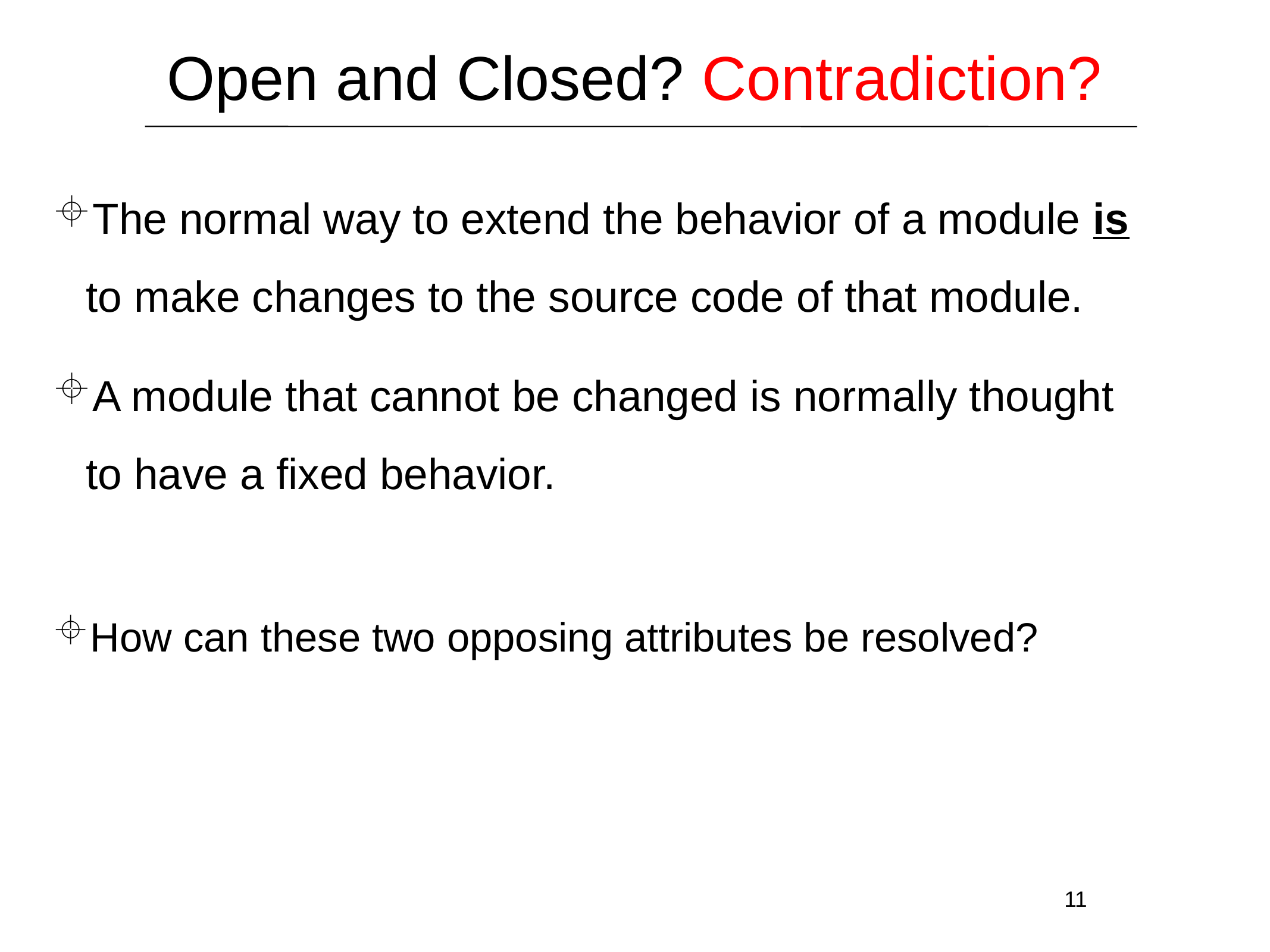

# Open and Closed? Contradiction?
The normal way to extend the behavior of a module is to make changes to the source code of that module.
A module that cannot be changed is normally thought to have a fixed behavior.

How can these two opposing attributes be resolved?
11